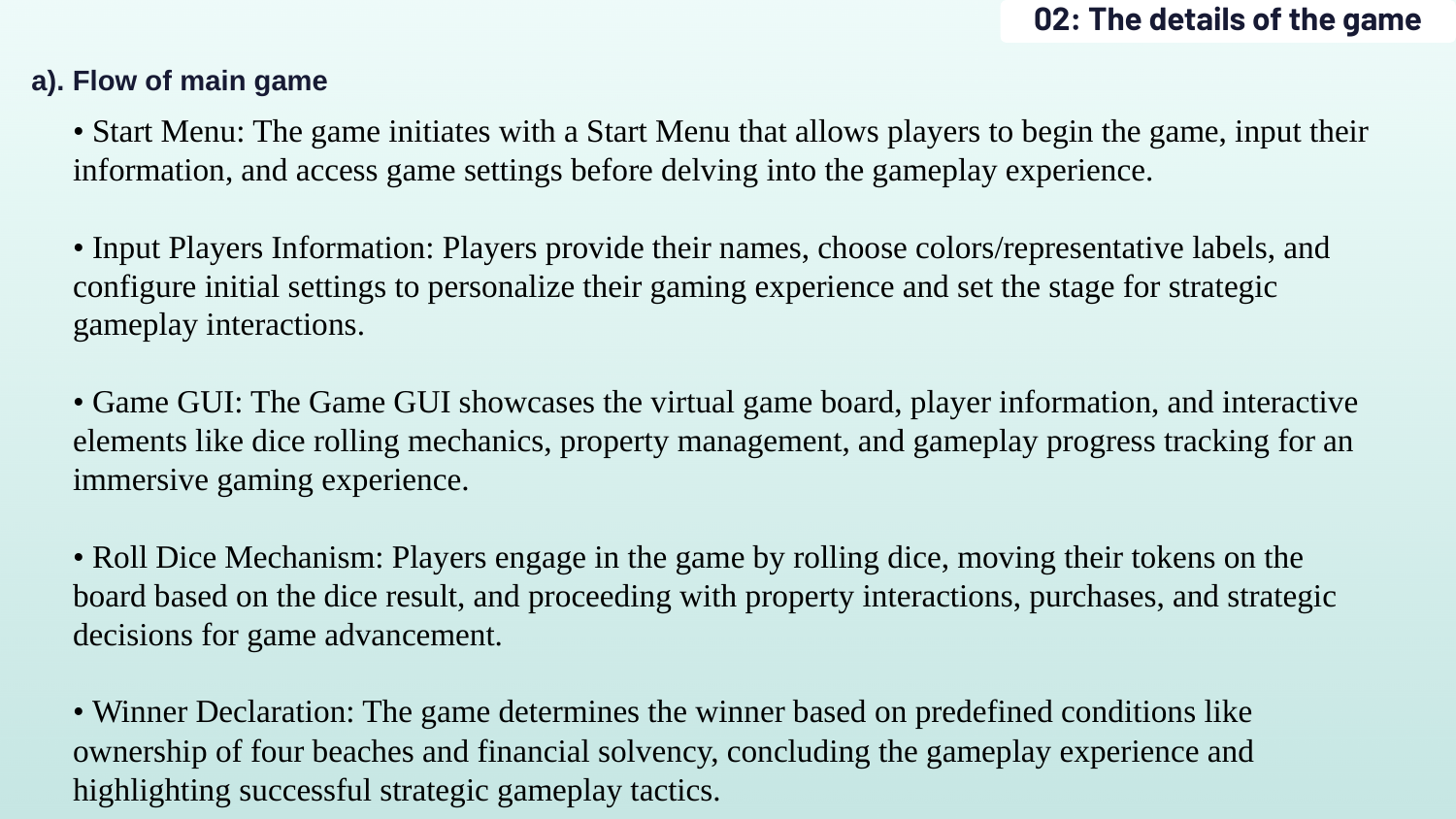

02: The details of the game

a). Flow of main game

• Start Menu: The game initiates with a Start Menu that allows players to begin the game, input their information, and access game settings before delving into the gameplay experience.

• Input Players Information: Players provide their names, choose colors/representative labels, and configure initial settings to personalize their gaming experience and set the stage for strategic gameplay interactions.

• Game GUI: The Game GUI showcases the virtual game board, player information, and interactive elements like dice rolling mechanics, property management, and gameplay progress tracking for an immersive gaming experience.

• Roll Dice Mechanism: Players engage in the game by rolling dice, moving their tokens on the board based on the dice result, and proceeding with property interactions, purchases, and strategic decisions for game advancement.

• Winner Declaration: The game determines the winner based on predefined conditions like ownership of four beaches and financial solvency, concluding the gameplay experience and highlighting successful strategic gameplay tactics.